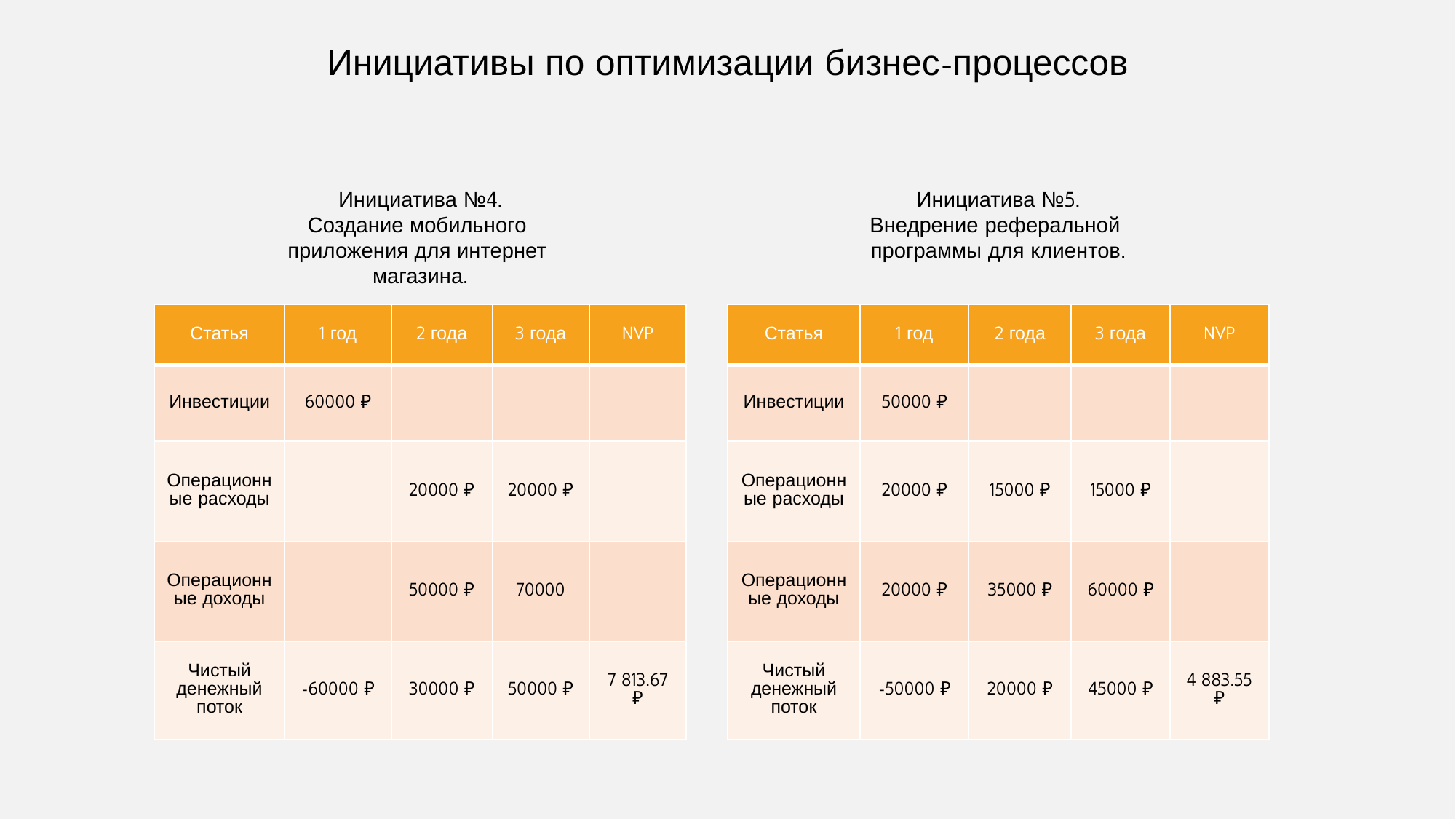

Инициативы по оптимизации бизнес-процессов
Инициатива №4.
Создание мобильного
приложения для интернет
магазина.
Инициатива №5.
Внедрение реферальной
программы для клиентов.
| Статья | 1 год | 2 года | 3 года | NVP |
| --- | --- | --- | --- | --- |
| Инвестиции | 60000 ₽ |  |  |  |
| Операционные расходы |  | 20000 ₽ | 20000 ₽ |  |
| Операционные доходы |  | 50000 ₽ | 70000 |  |
| Чистый денежный поток | -60000 ₽ | 30000 ₽ | 50000 ₽ | 7 813.67 ₽ |
| Статья | 1 год | 2 года | 3 года | NVP |
| --- | --- | --- | --- | --- |
| Инвестиции | 50000 ₽ |  |  |  |
| Операционные расходы | 20000 ₽ | 15000 ₽ | 15000 ₽ |  |
| Операционные доходы | 20000 ₽ | 35000 ₽ | 60000 ₽ |  |
| Чистый денежный поток | -50000 ₽ | 20000 ₽ | 45000 ₽ | 4 883.55 ₽ |